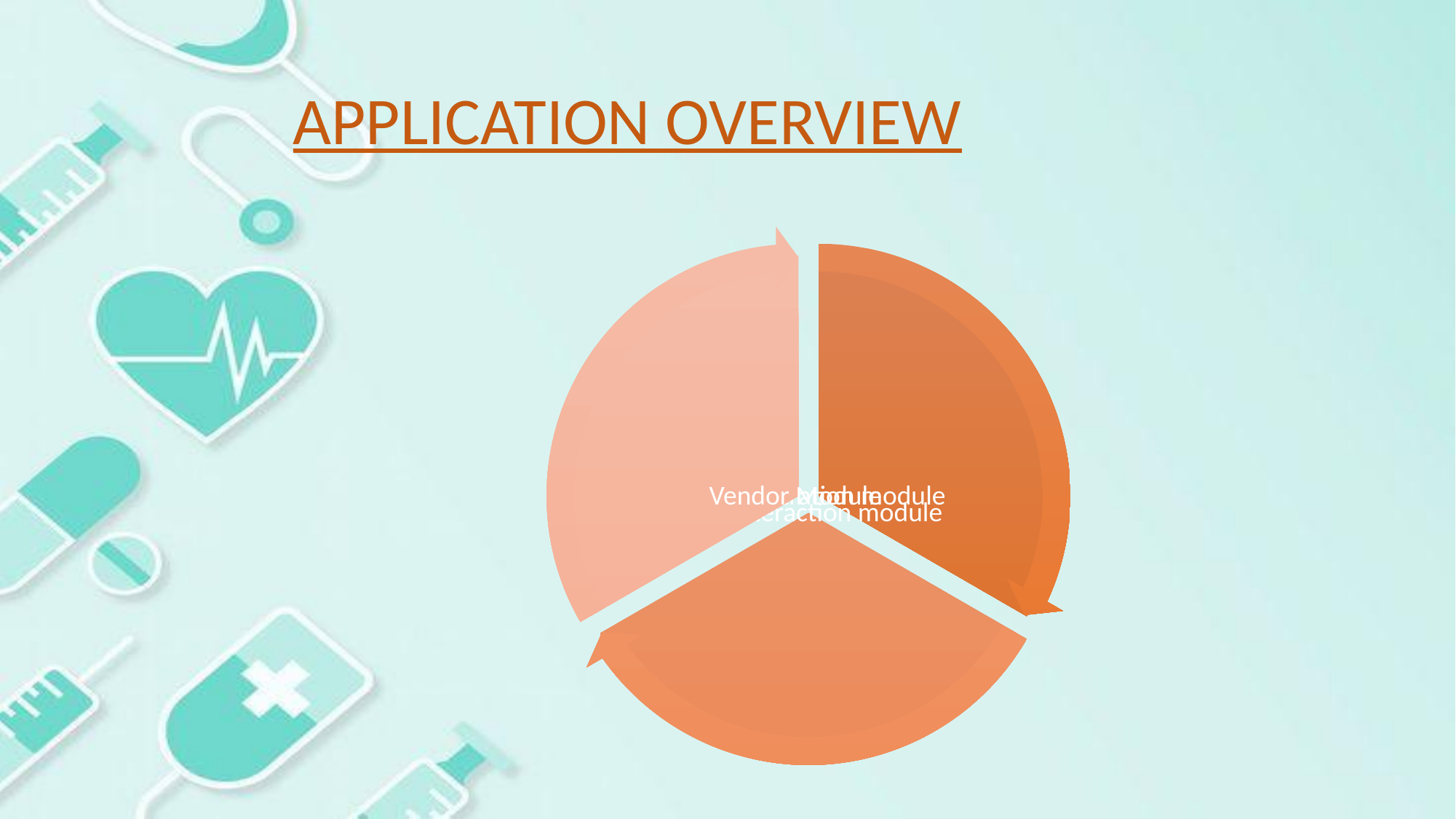

APPLICATION OVERVIEW
Administration module
User interaction module
Vendor Module